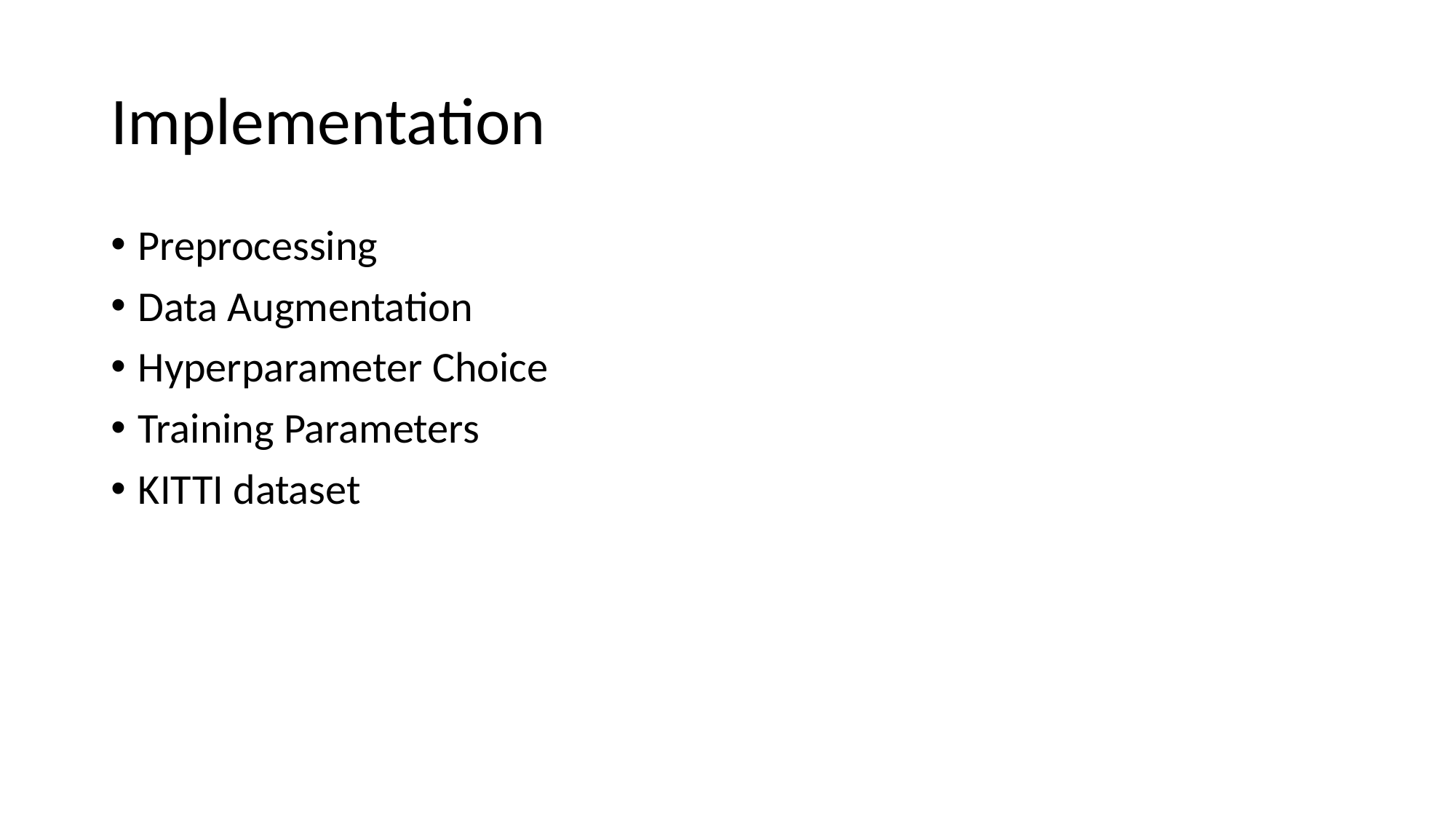

# Implementation
Preprocessing
Data Augmentation
Hyperparameter Choice
Training Parameters
KITTI dataset